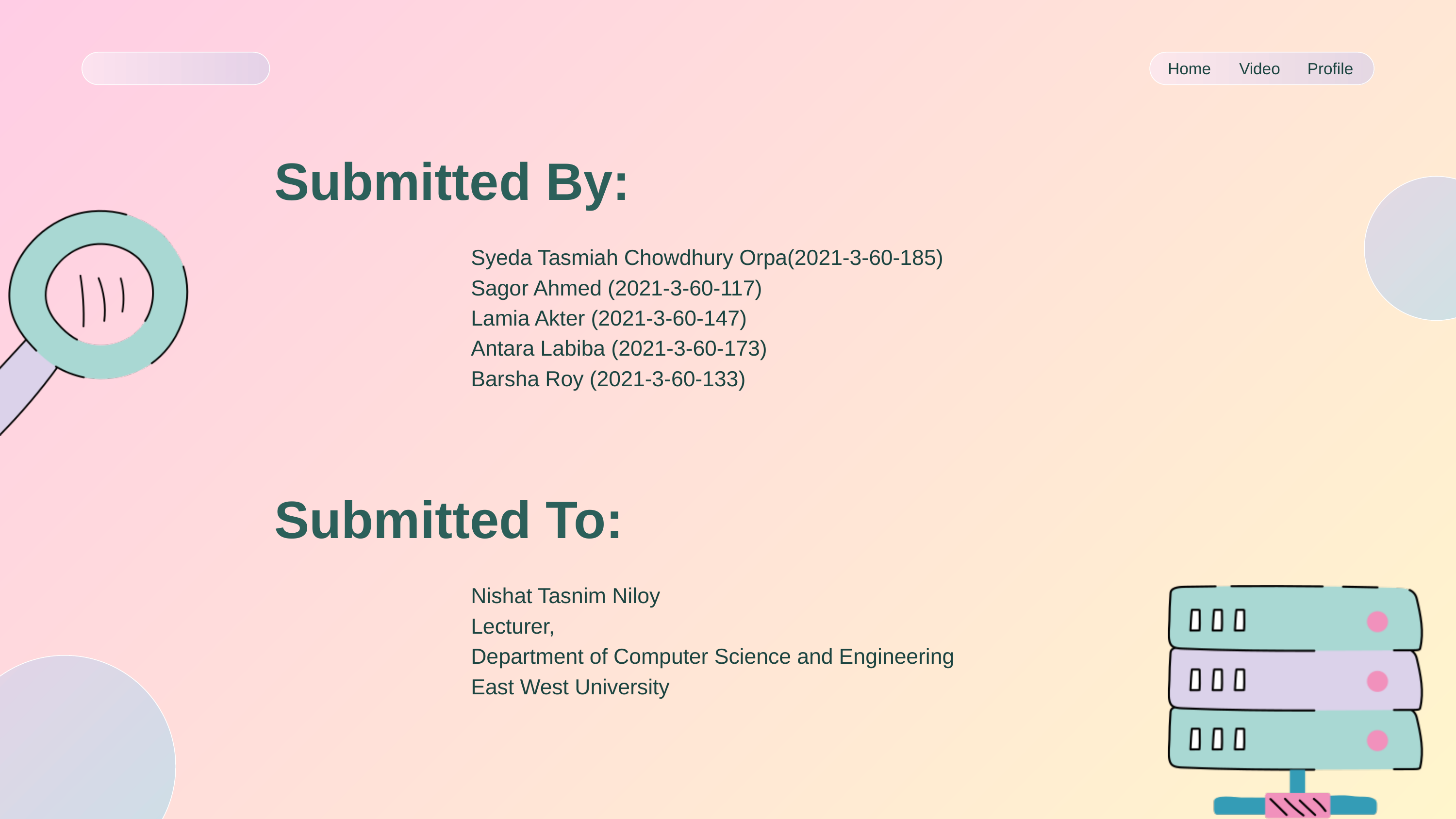

Home
Video
Profile
Submitted By:

Syeda Tasmiah Chowdhury Orpa(2021-3-60-185)
Sagor Ahmed (2021-3-60-117)
Lamia Akter (2021-3-60-147)
Antara Labiba (2021-3-60-173)
Barsha Roy (2021-3-60-133)

Submitted To:
Nishat Tasnim Niloy
Lecturer,
Department of Computer Science and Engineering
East West University